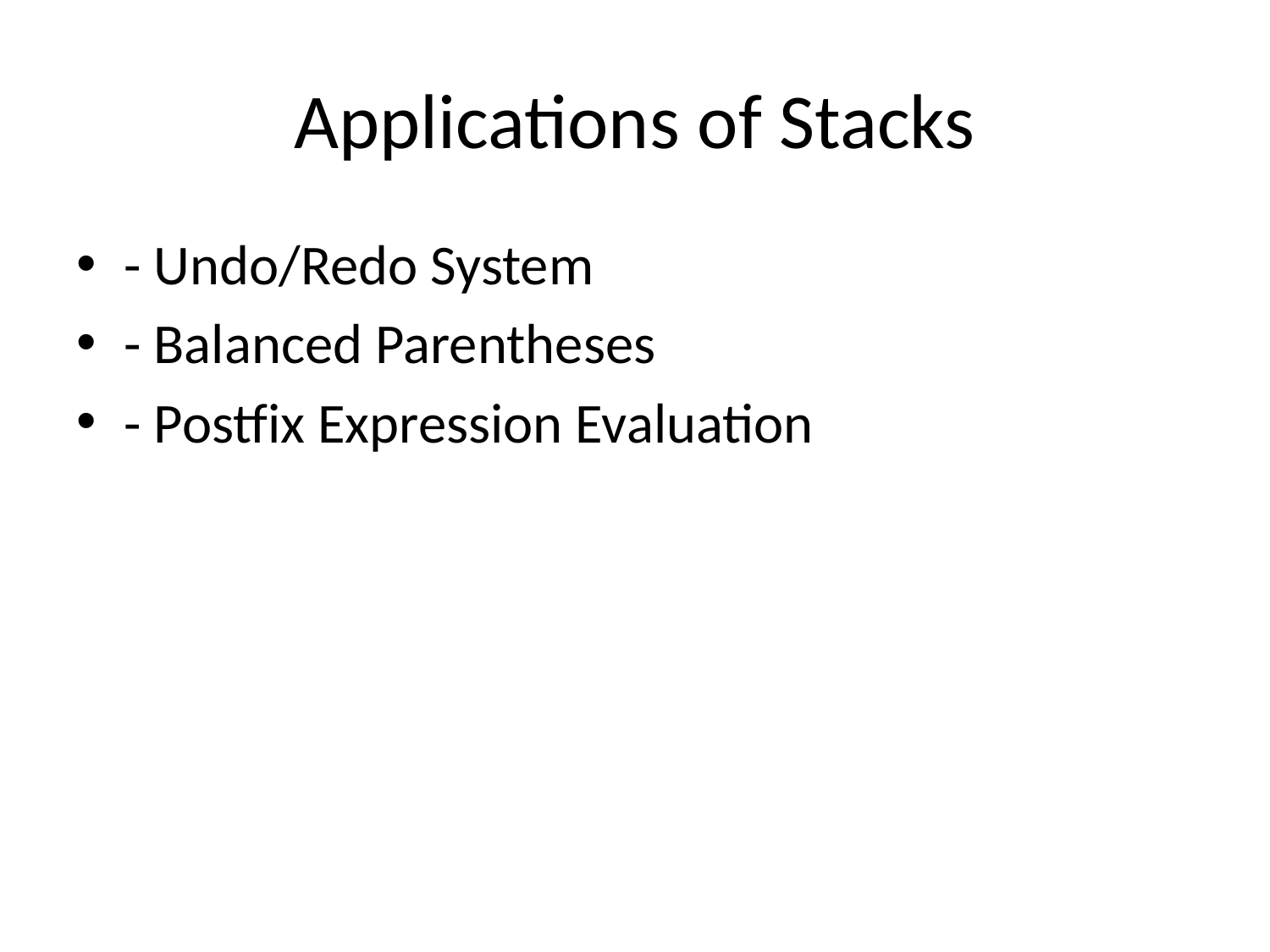

# Applications of Stacks
- Undo/Redo System
- Balanced Parentheses
- Postfix Expression Evaluation